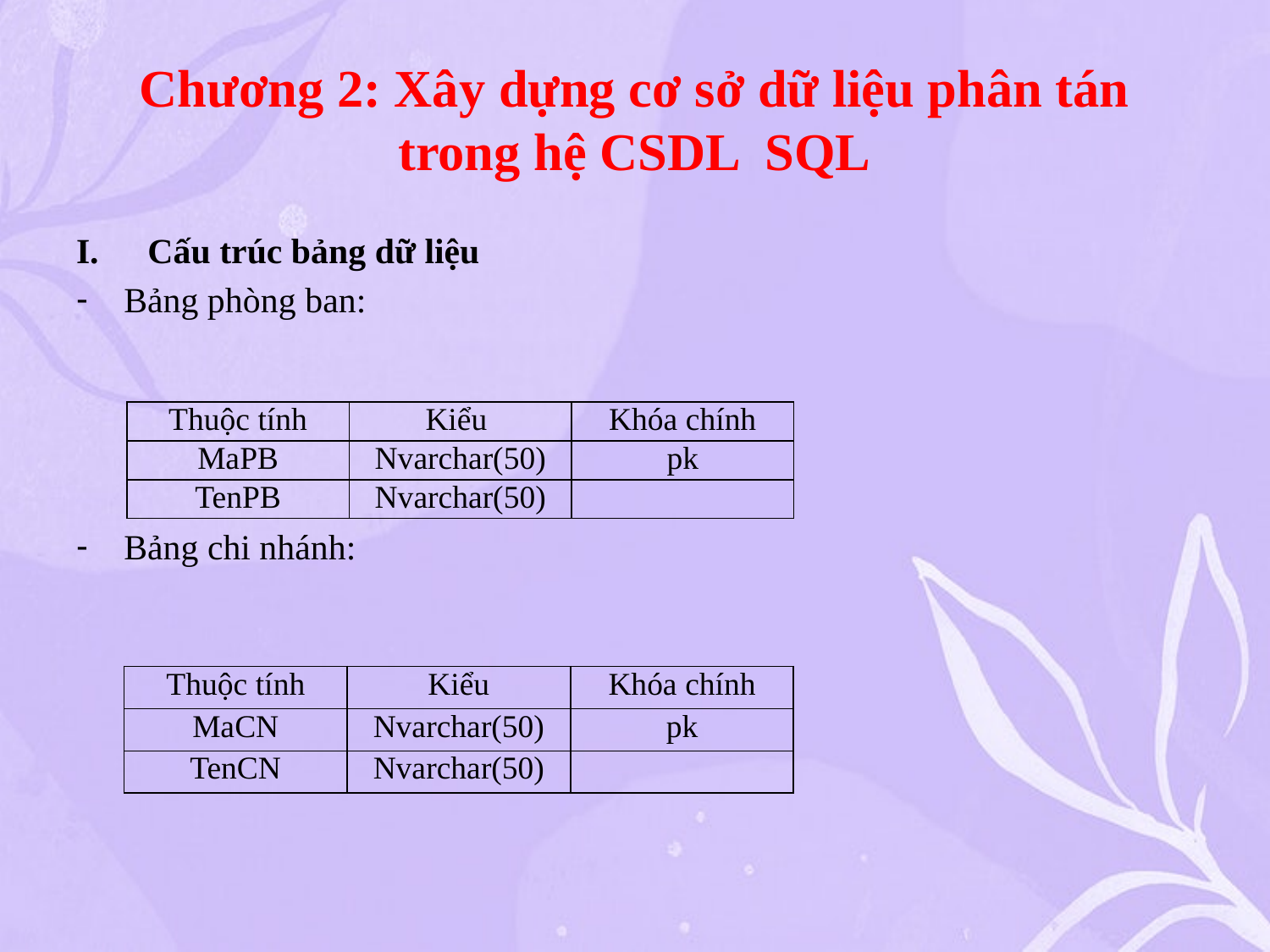

# Chương 2: Xây dựng cơ sở dữ liệu phân tán trong hệ CSDL  SQL
Cấu trúc bảng dữ liệu
Bảng phòng ban:

Bảng chi nhánh:

| Thuộc tính | Kiểu | Khóa chính |
| --- | --- | --- |
| MaPB | Nvarchar(50) | pk |
| TenPB | Nvarchar(50) |  |
| Thuộc tính | Kiểu | Khóa chính |
| --- | --- | --- |
| MaCN | Nvarchar(50) | pk |
| TenCN | Nvarchar(50) |  |